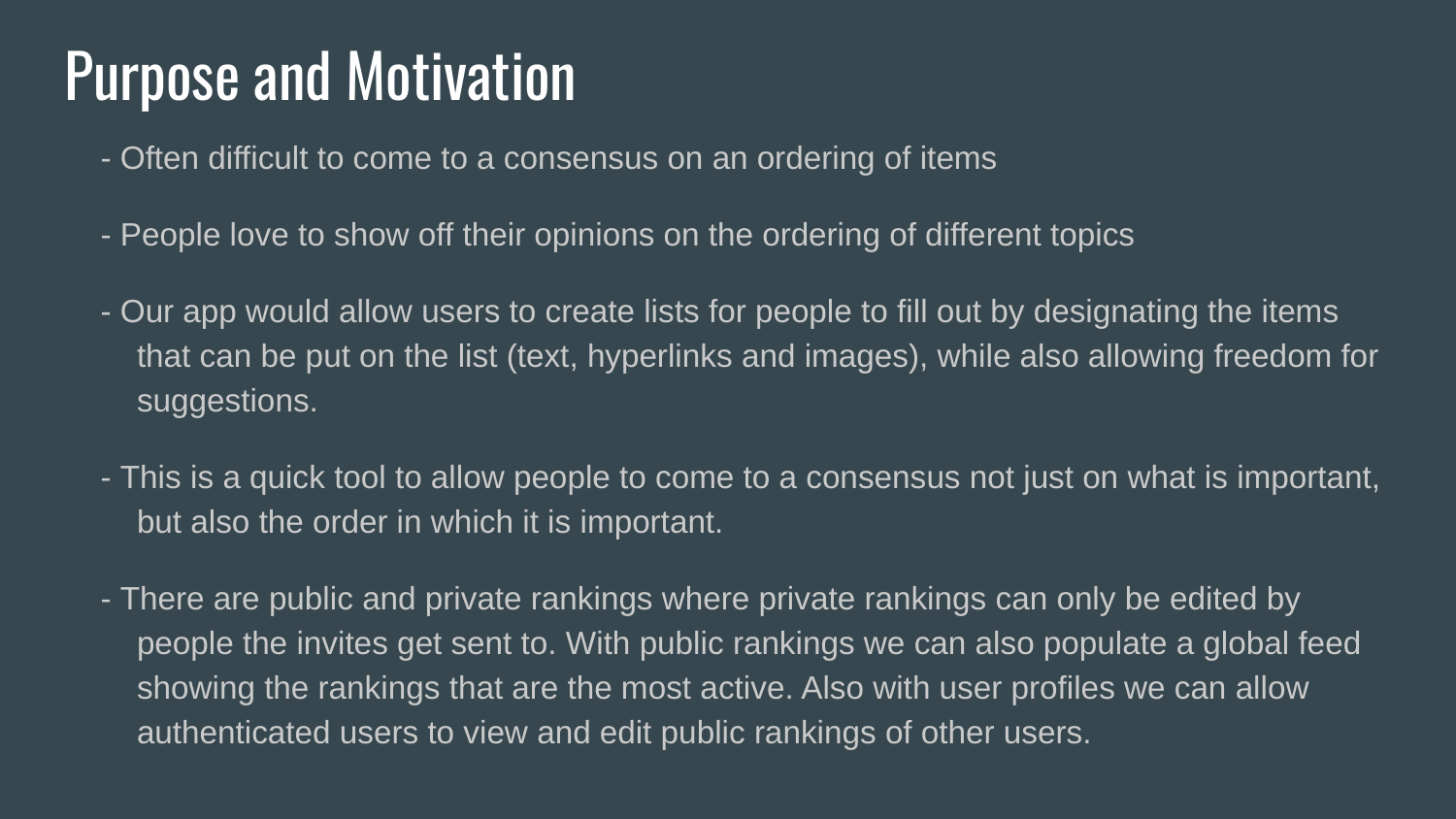

# Purpose and Motivation
- Often difficult to come to a consensus on an ordering of items
- People love to show off their opinions on the ordering of different topics
- Our app would allow users to create lists for people to fill out by designating the items that can be put on the list (text, hyperlinks and images), while also allowing freedom for suggestions.
- This is a quick tool to allow people to come to a consensus not just on what is important, but also the order in which it is important.
- There are public and private rankings where private rankings can only be edited by people the invites get sent to. With public rankings we can also populate a global feed showing the rankings that are the most active. Also with user profiles we can allow authenticated users to view and edit public rankings of other users.